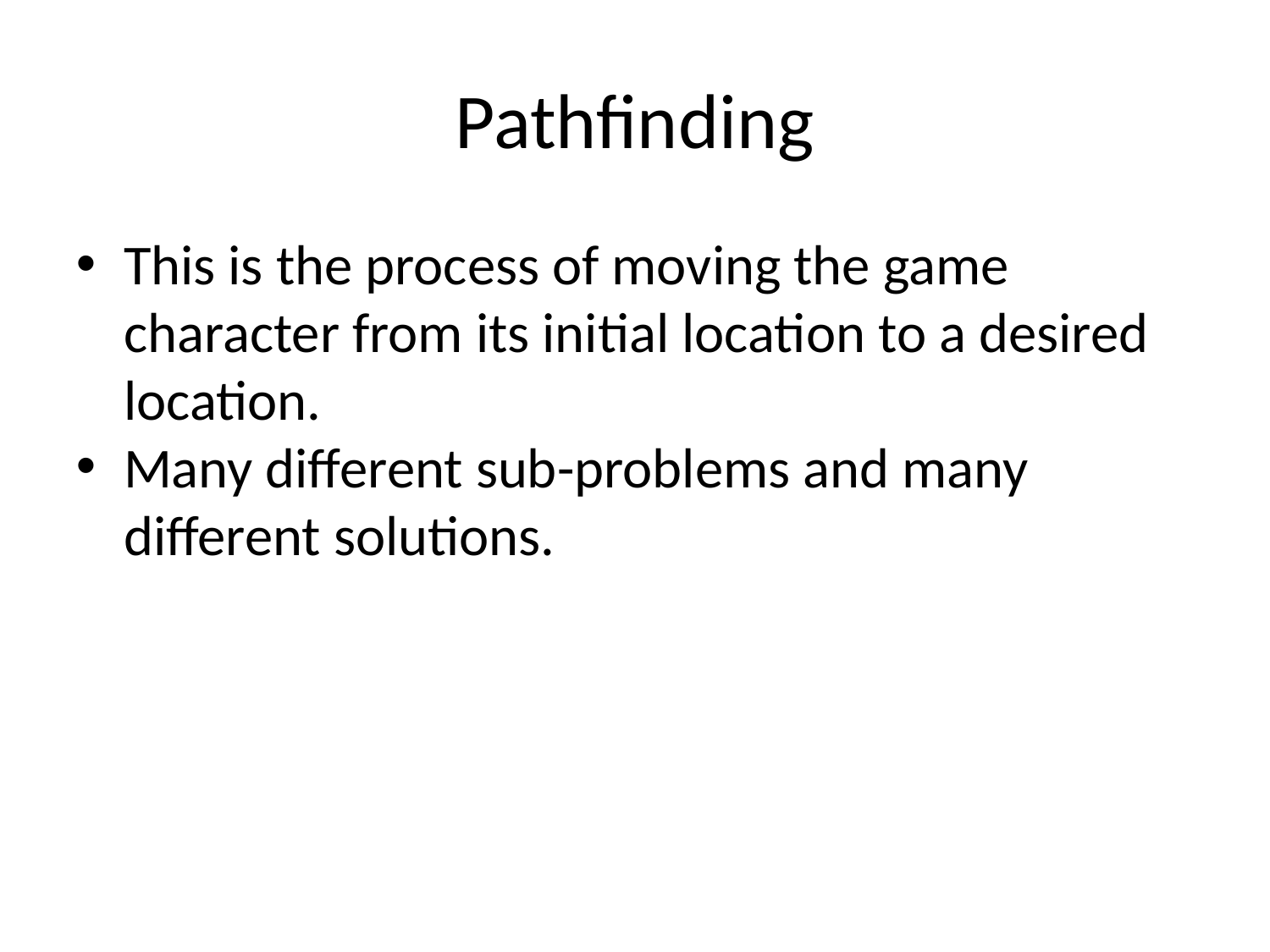

Pathfinding
This is the process of moving the game character from its initial location to a desired location.
Many different sub-problems and many different solutions.